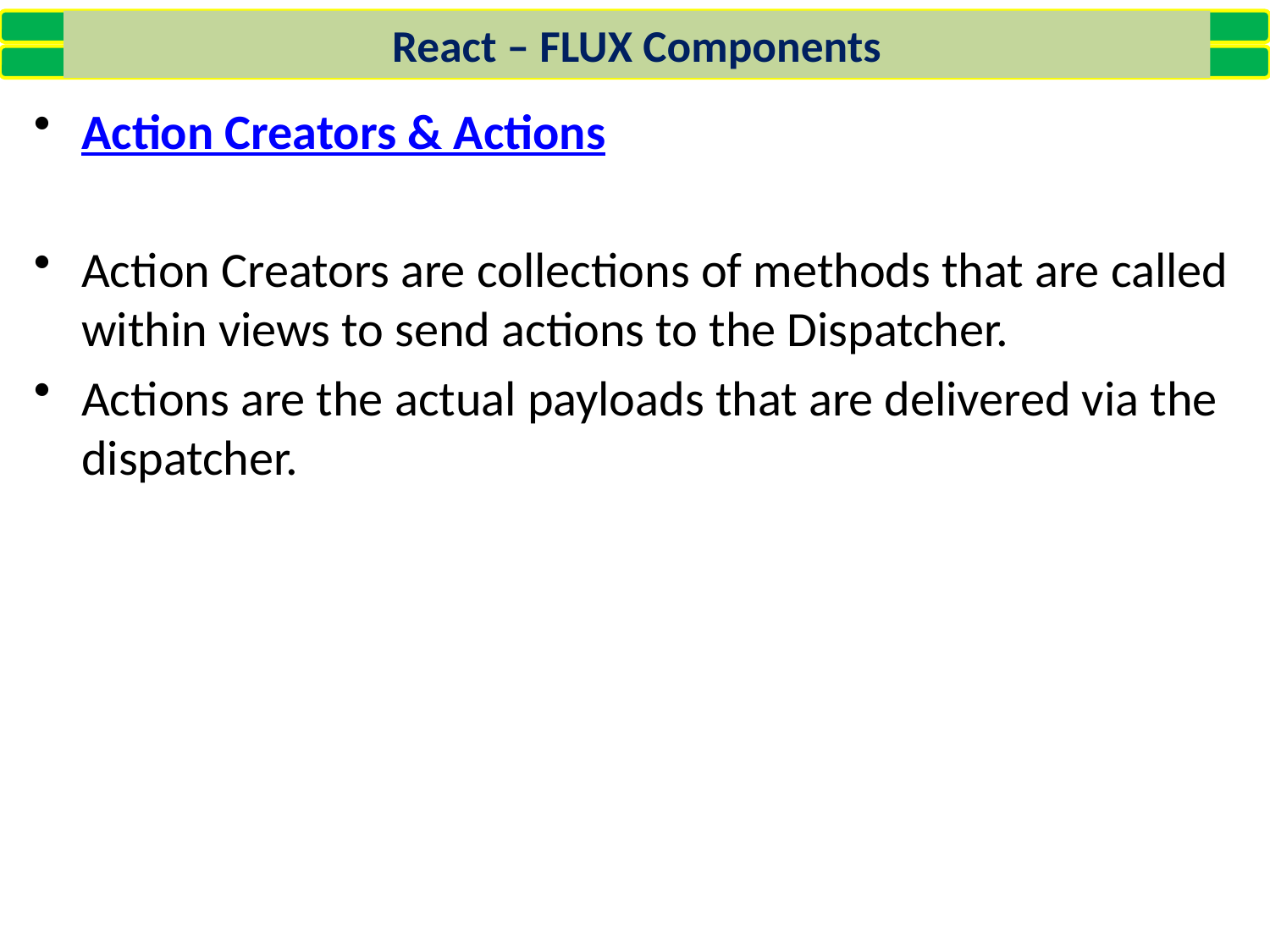

React – FLUX Components

Action Creators & Actions

Action Creators are collections of methods that are called within views to send actions to the Dispatcher.
Actions are the actual payloads that are delivered via the dispatcher.